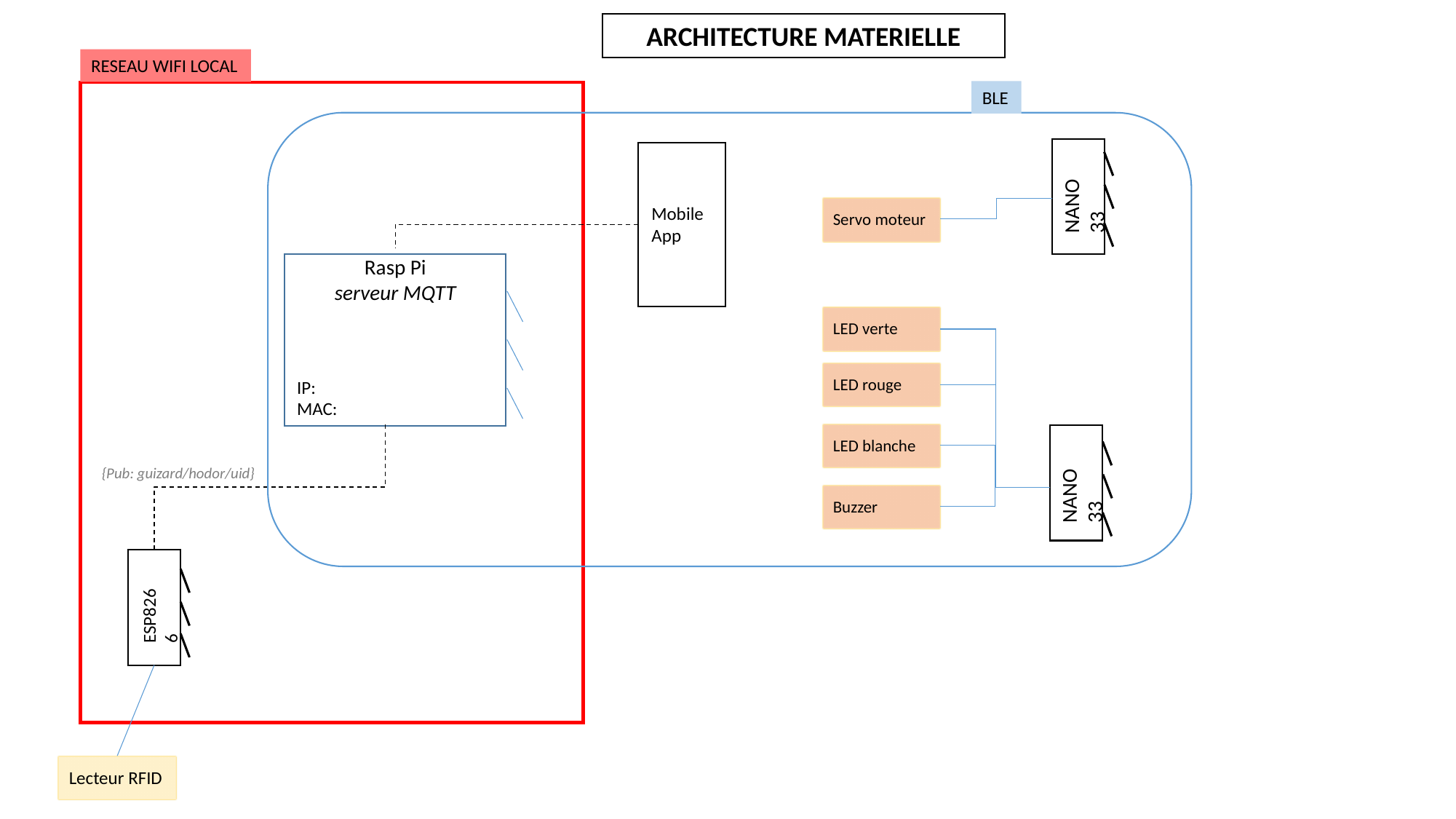

ARCHITECTURE MATERIELLE
RESEAU WIFI LOCAL
BLE

NANO 33
Mobile App

Servo moteur
Rasp Pi
serveur MQTT

LED verte

LED rouge
IP:
MAC:

LED blanche
NANO 33
 {Pub: guizard/hodor/uid}

Buzzer

ESP8266

Lecteur RFID